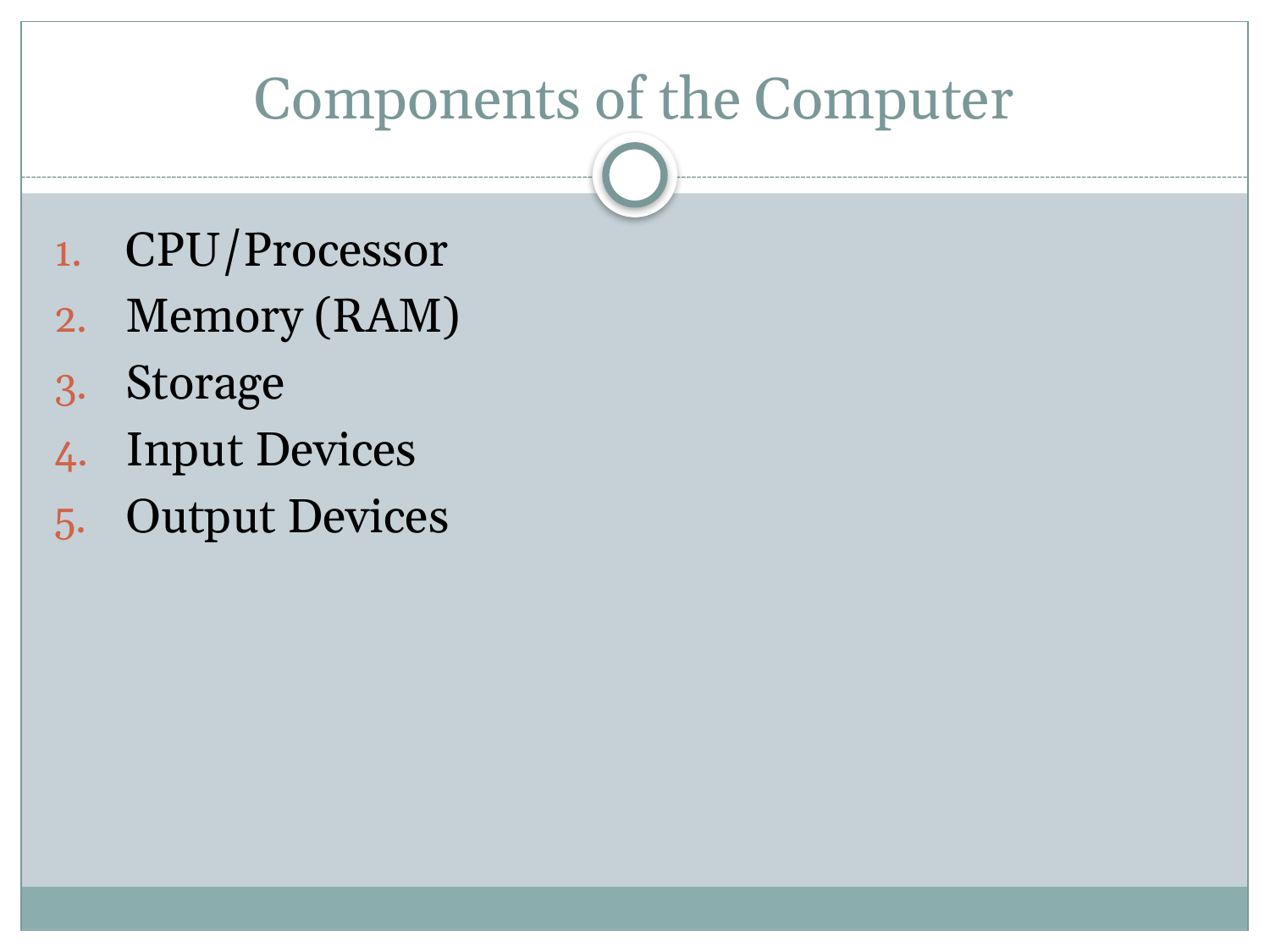

# Components of the Computer
CPU/Processor
Memory (RAM)
Storage
Input Devices
Output Devices